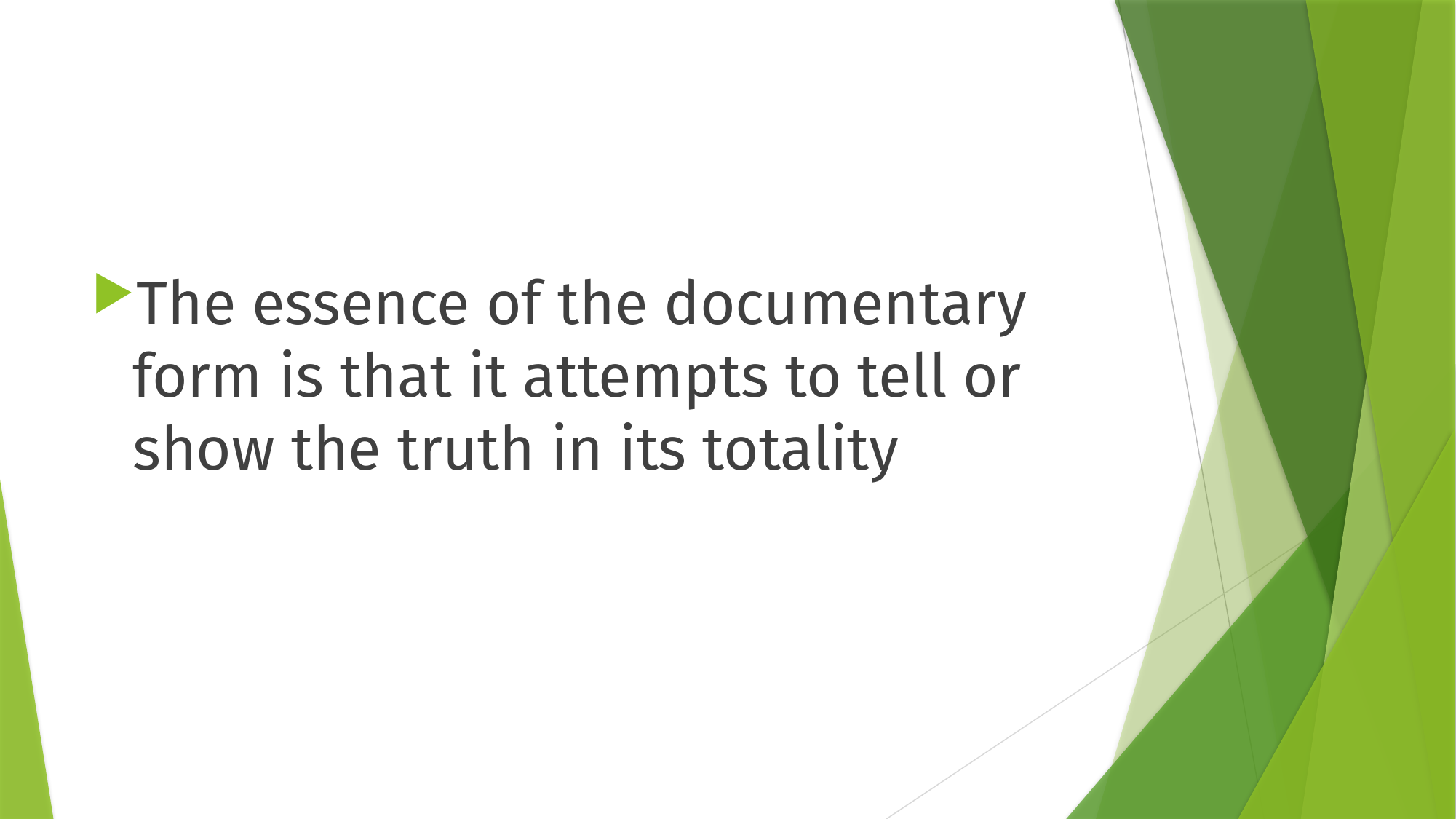

The essence of the documentary form is that it attempts to tell or show the truth in its totality